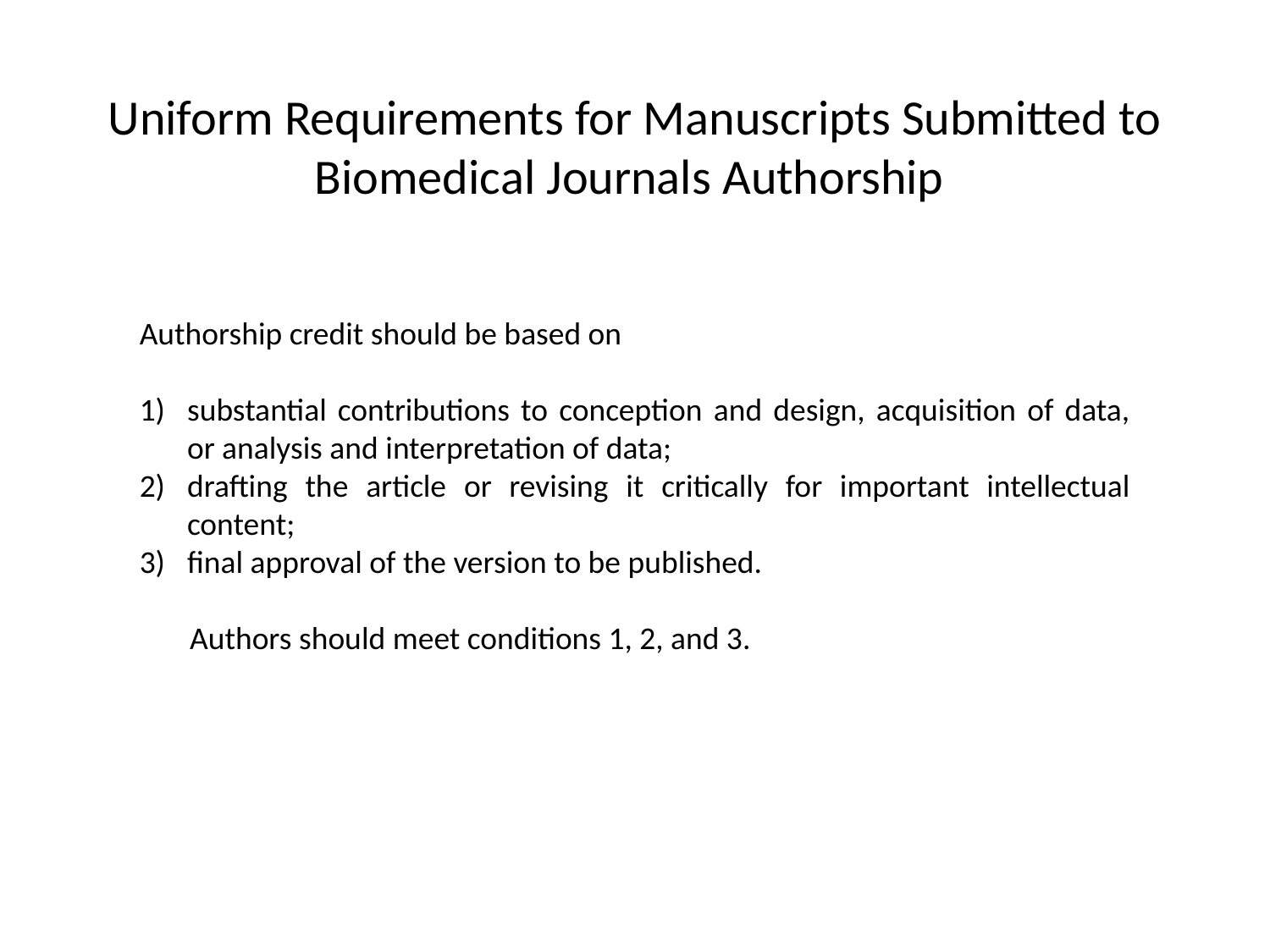

Uniform Requirements for Manuscripts Submitted to Biomedical Journals Authorship

Authorship credit should be based on

substantial contributions to conception and design, acquisition of data, or analysis and interpretation of data;
drafting the article or revising it critically for important intellectual content;
final approval of the version to be published.

       Authors should meet conditions 1, 2, and 3.